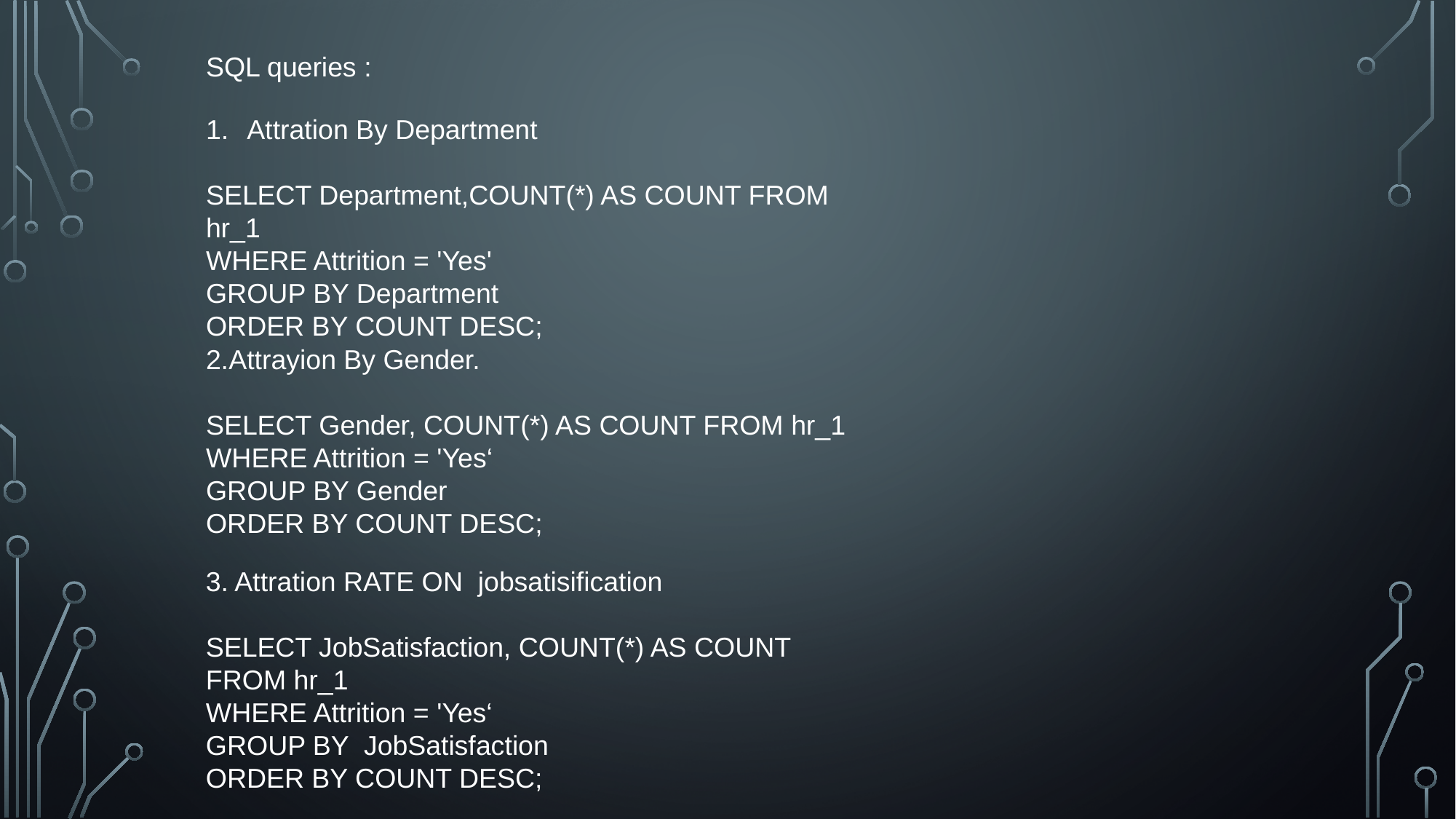

SQL queries :
Attration By Department

SELECT Department,COUNT(*) AS COUNT FROM hr_1
WHERE Attrition = 'Yes'
GROUP BY Department
ORDER BY COUNT DESC;
2.Attrayion By Gender.

SELECT Gender, COUNT(*) AS COUNT FROM hr_1
WHERE Attrition = 'Yes‘
GROUP BY Gender
ORDER BY COUNT DESC;
3. Attration RATE ON  jobsatisification

SELECT JobSatisfaction, COUNT(*) AS COUNT FROM hr_1
WHERE Attrition = 'Yes‘
GROUP BY  JobSatisfaction
ORDER BY COUNT DESC;